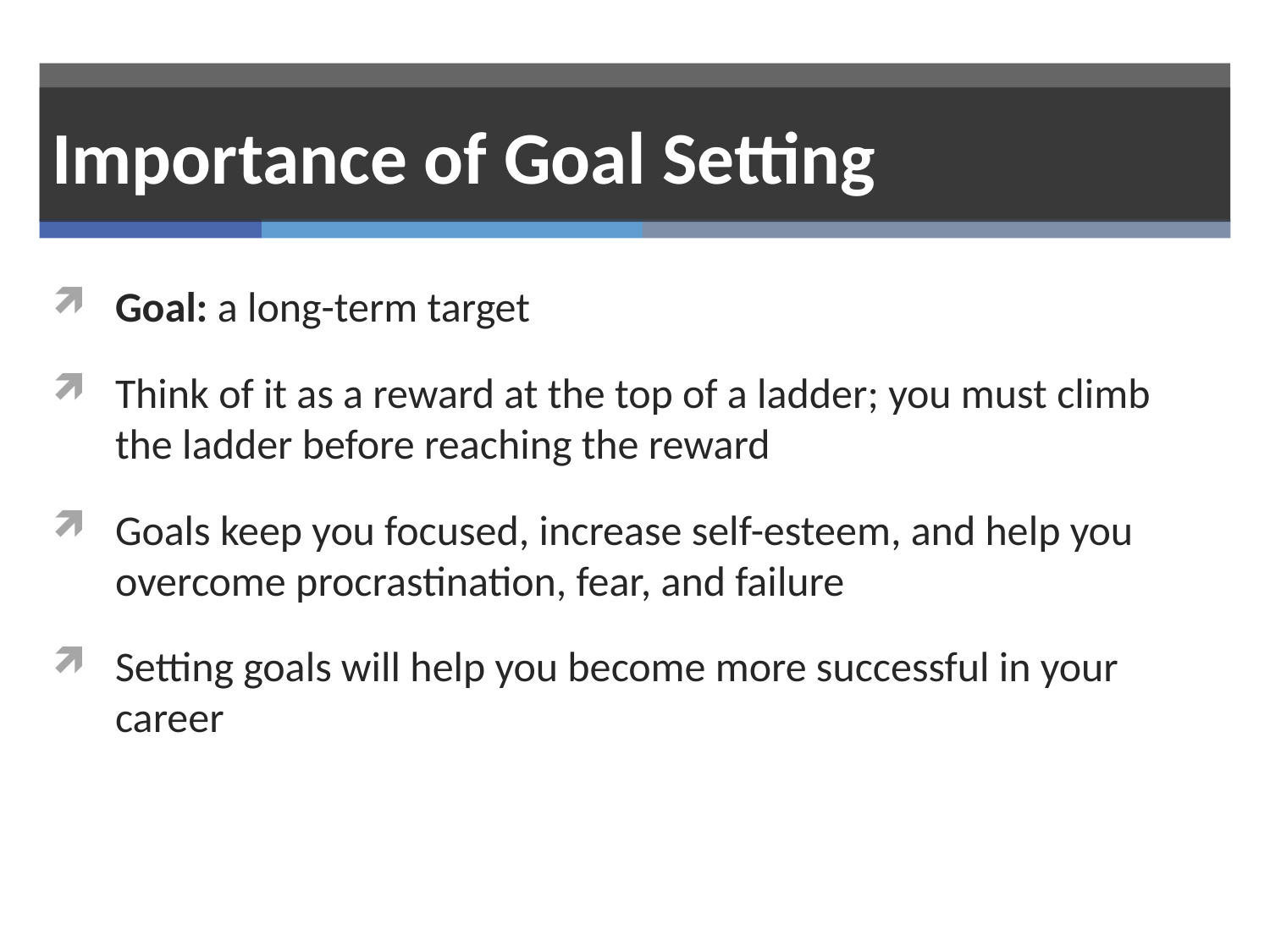

# Importance of Goal Setting
Goal: a long-term target
Think of it as a reward at the top of a ladder; you must climb the ladder before reaching the reward
Goals keep you focused, increase self-esteem, and help you overcome procrastination, fear, and failure
Setting goals will help you become more successful in your career